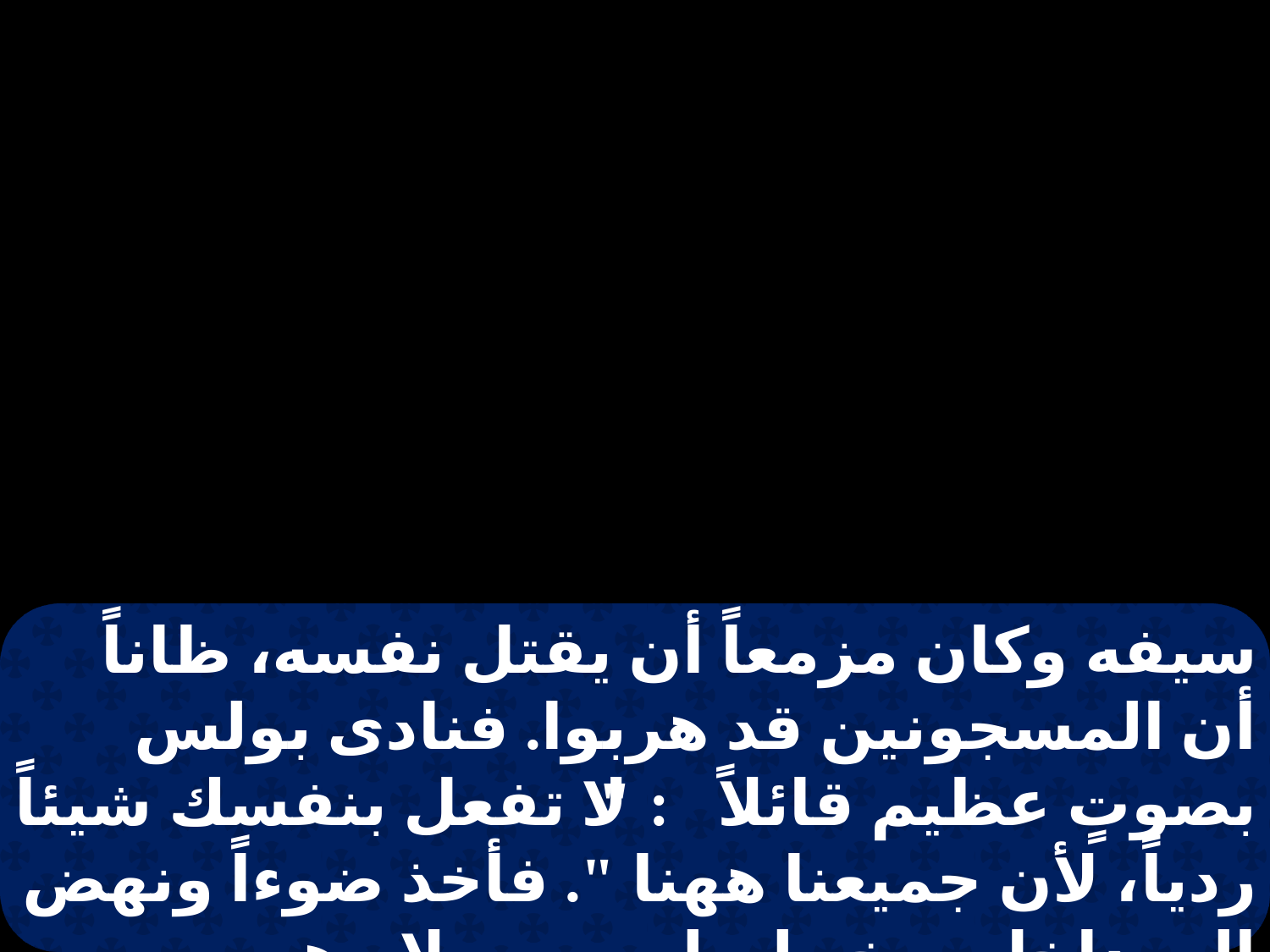

سيفه وكان مزمعاً أن يقتل نفسه، ظاناً أن المسجونين قد هربوا. فنادى بولس بصوتٍ عظيم قائلاً: " لا تفعل بنفسك شيئاً ردياً، لأن جميعنا ههنا ". فأخذ ضوءاً ونهض إلى داخل، وخر لبولس وسيلا وهو